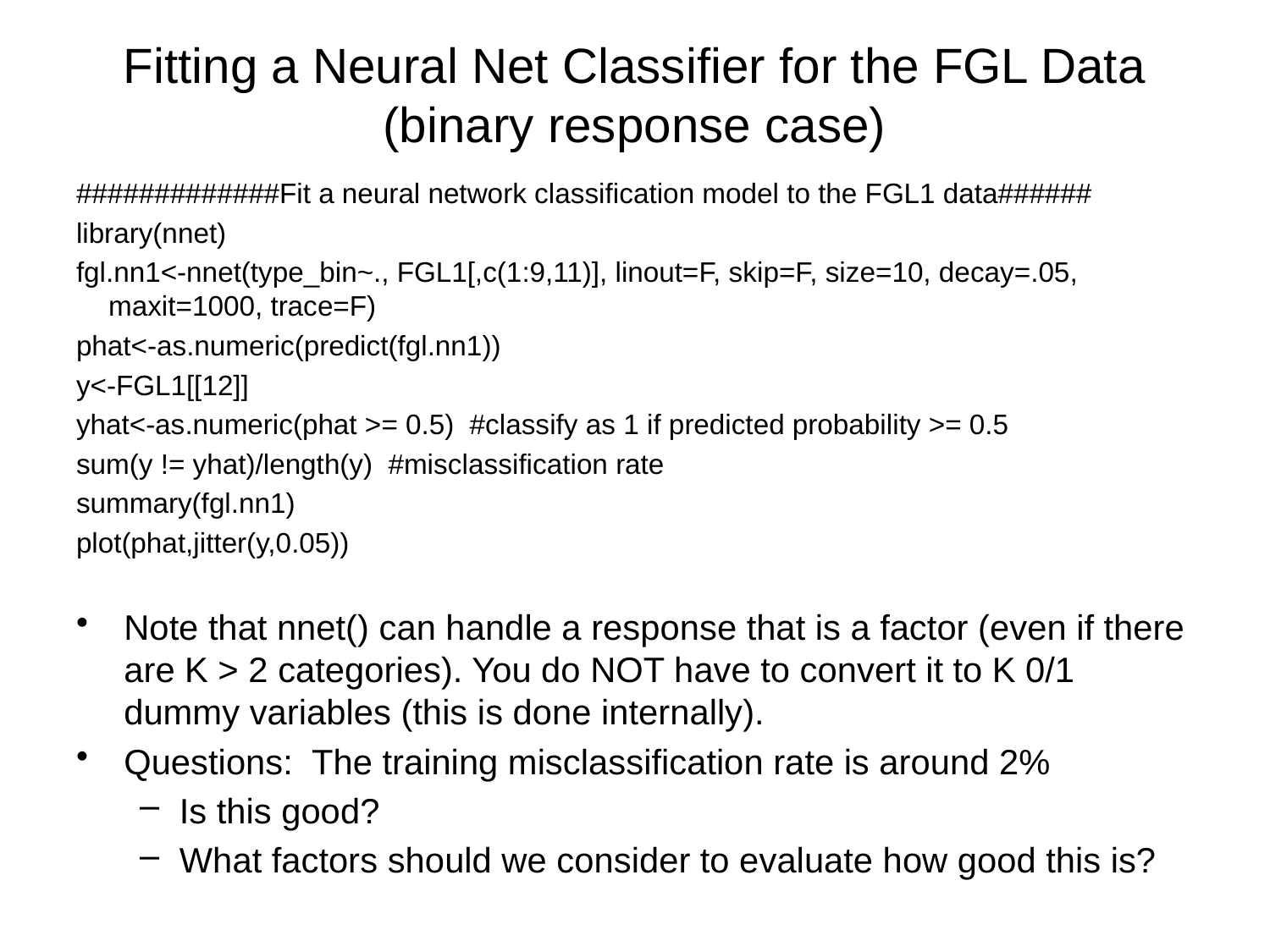

# Fitting a Neural Net Classifier for the FGL Data (binary response case)
#############Fit a neural network classification model to the FGL1 data######
library(nnet)
fgl.nn1<-nnet(type_bin~., FGL1[,c(1:9,11)], linout=F, skip=F, size=10, decay=.05, maxit=1000, trace=F)
phat<-as.numeric(predict(fgl.nn1))
y<-FGL1[[12]]
yhat<-as.numeric(phat >= 0.5)  #classify as 1 if predicted probability >= 0.5
sum(y != yhat)/length(y)  #misclassification rate
summary(fgl.nn1)
plot(phat,jitter(y,0.05))

Note that nnet() can handle a response that is a factor (even if there are K > 2 categories). You do NOT have to convert it to K 0/1 dummy variables (this is done internally).
Questions:  The training misclassification rate is around 2%
Is this good?
What factors should we consider to evaluate how good this is?